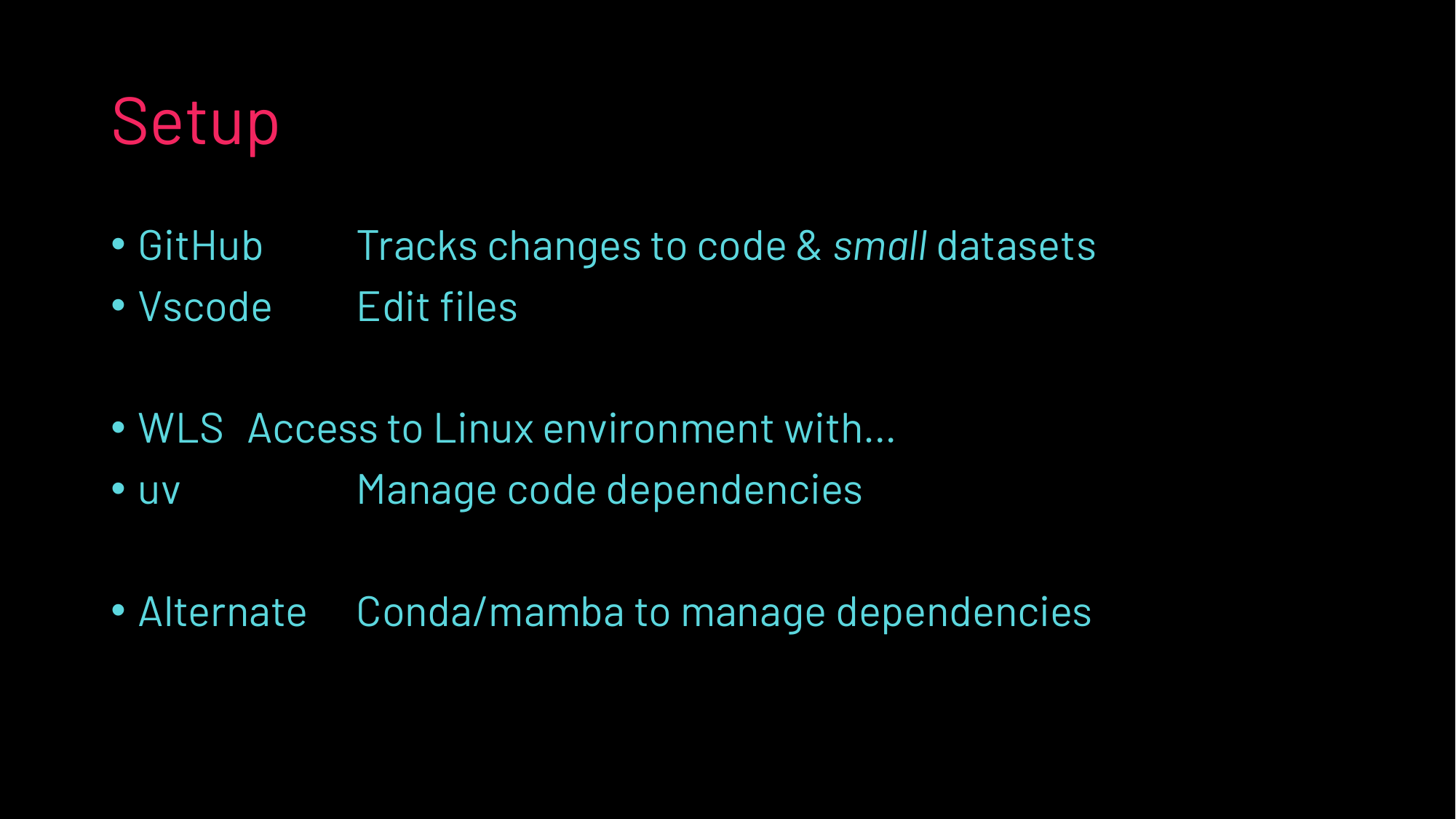

# Setup
GitHub 	Tracks changes to code & small datasets
Vscode	Edit files

WLS	Access to Linux environment with…
uv		Manage code dependencies

Alternate	Conda/mamba to manage dependencies